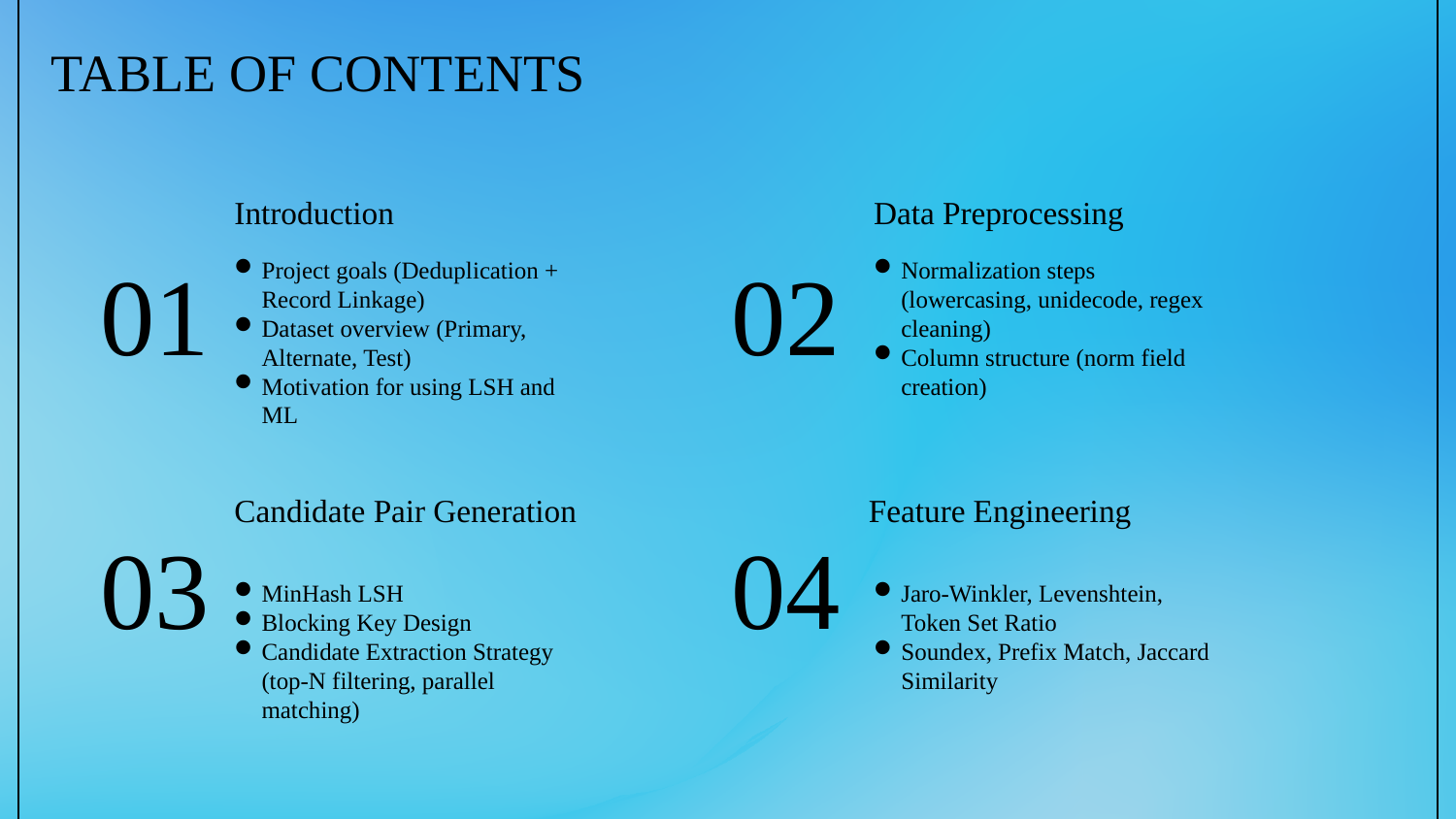

# TABLE OF CONTENTS
Data Preprocessing
Introduction
01
02
Project goals (Deduplication + Record Linkage)
Dataset overview (Primary, Alternate, Test)
Motivation for using LSH and ML
Normalization steps (lowercasing, unidecode, regex cleaning)
Column structure (norm field creation)
Candidate Pair Generation
Feature Engineering
03
04
MinHash LSH
Blocking Key Design
Candidate Extraction Strategy (top-N filtering, parallel matching)
Jaro-Winkler, Levenshtein, Token Set Ratio
Soundex, Prefix Match, Jaccard Similarity